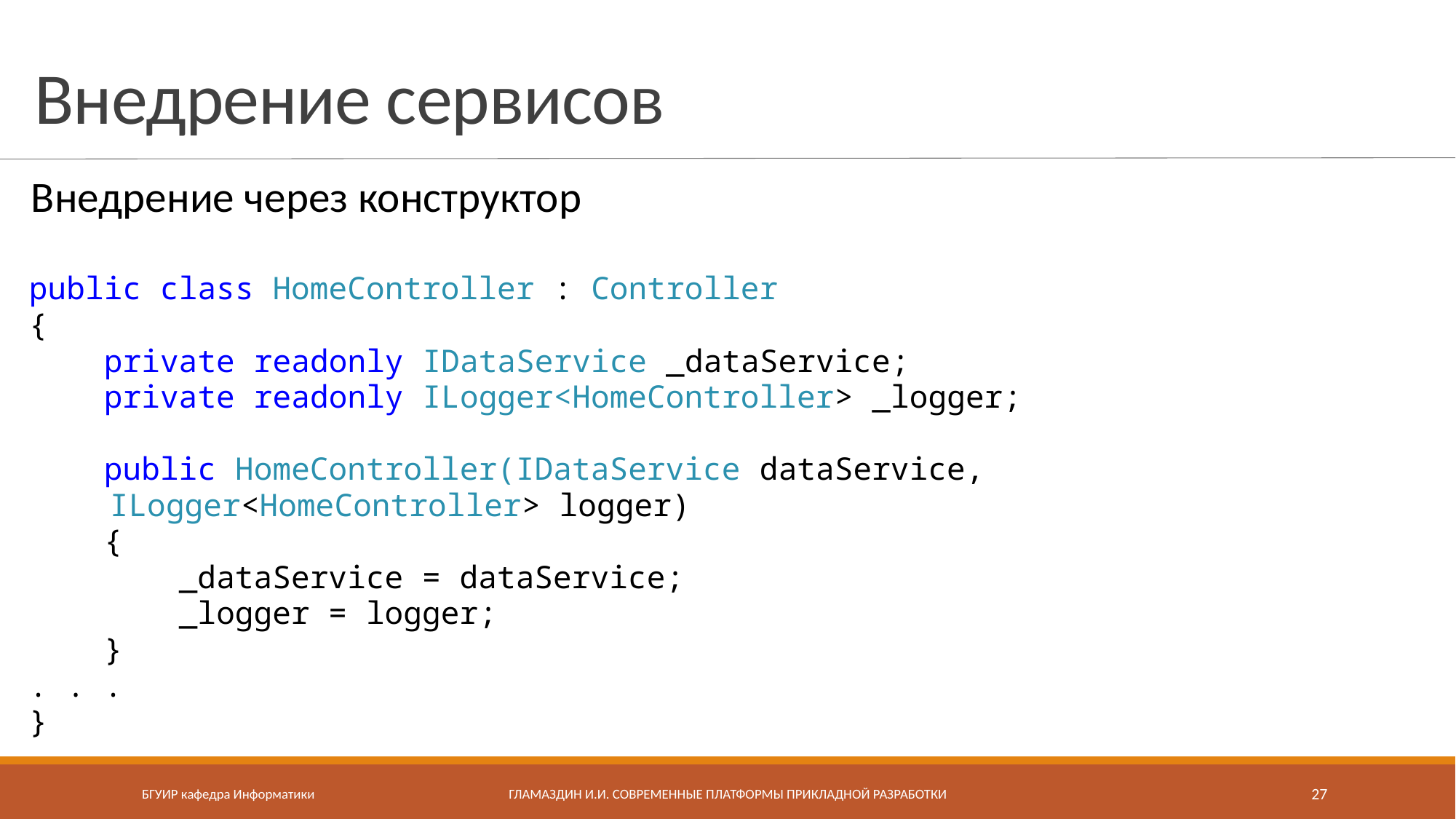

# Внедрение сервисов
Внедрение через конструктор

public class HomeController : Controller
{
    private readonly IDataService _dataService;
    private readonly ILogger<HomeController> _logger;

    public HomeController(IDataService dataService,
 					ILogger<HomeController> logger)
    {
        _dataService = dataService;
        _logger = logger;
    }
. . .
}
БГУИР кафедра Информатики
Гламаздин И.И. Современные платформы прикладной разработки
27